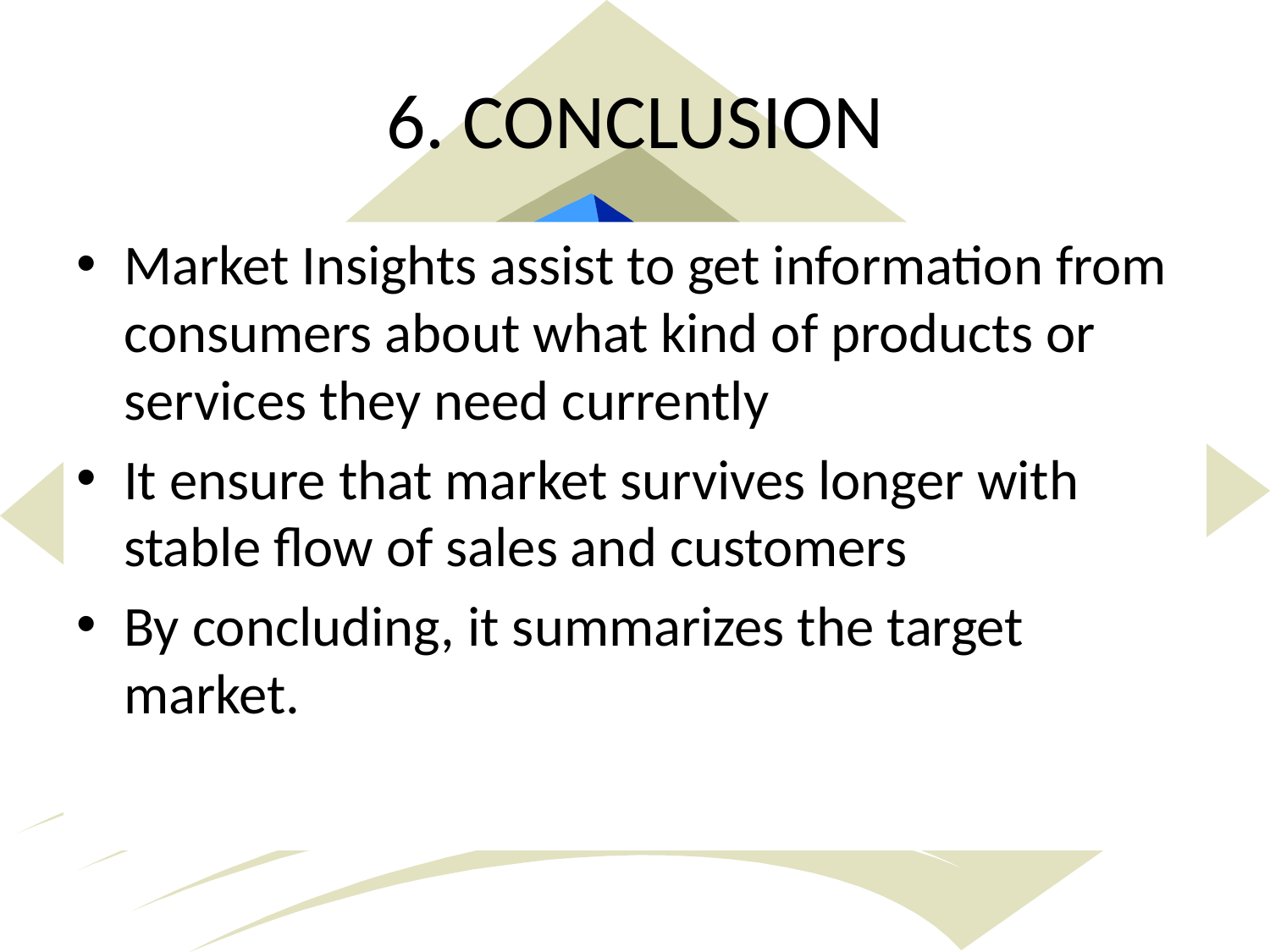

# 6. CONCLUSION
Market Insights assist to get information from consumers about what kind of products or services they need currently
It ensure that market survives longer with stable flow of sales and customers
By concluding, it summarizes the target market.